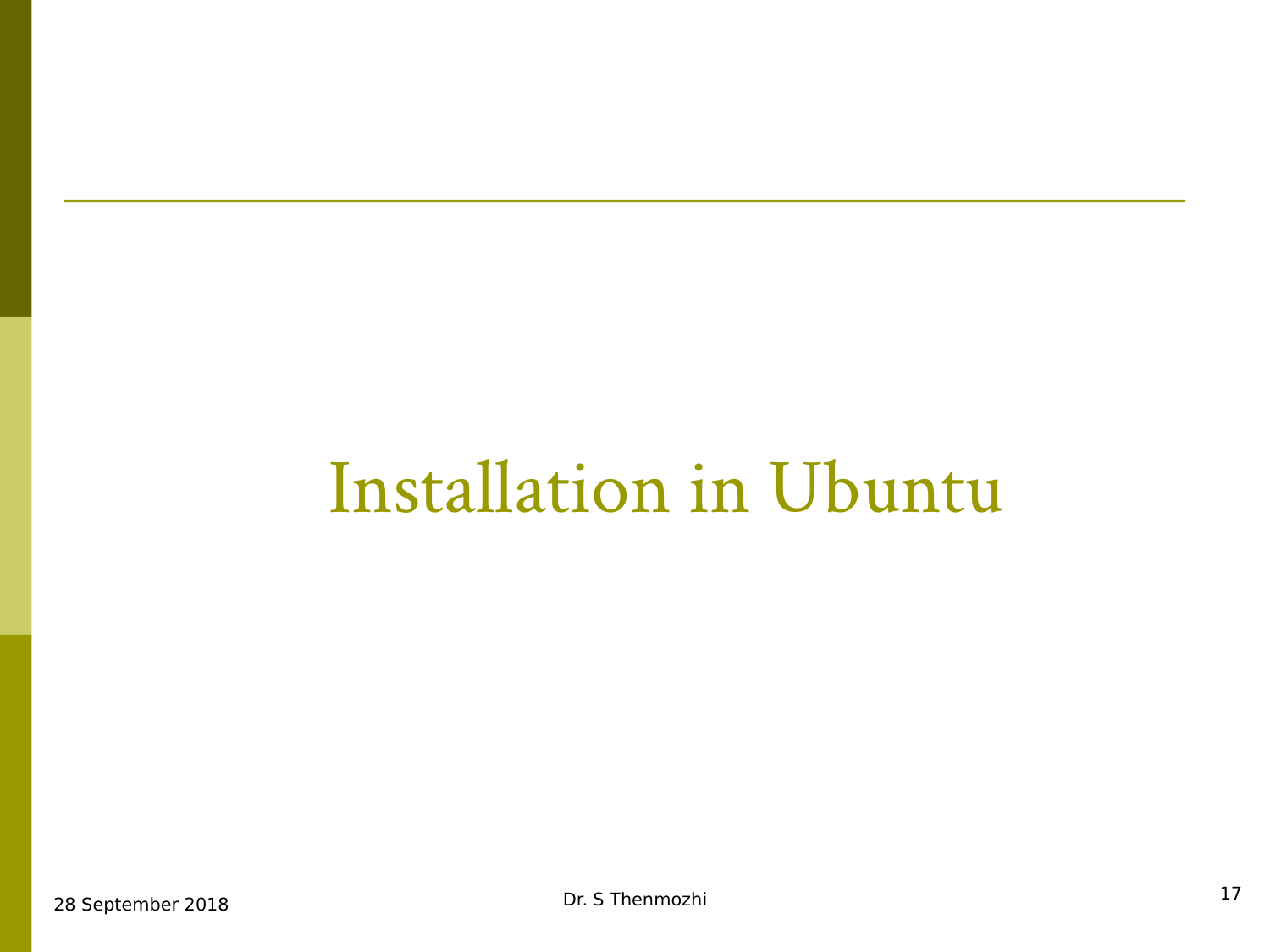

# Installation in Ubuntu
17
Dr. S Thenmozhi
28 September 2018